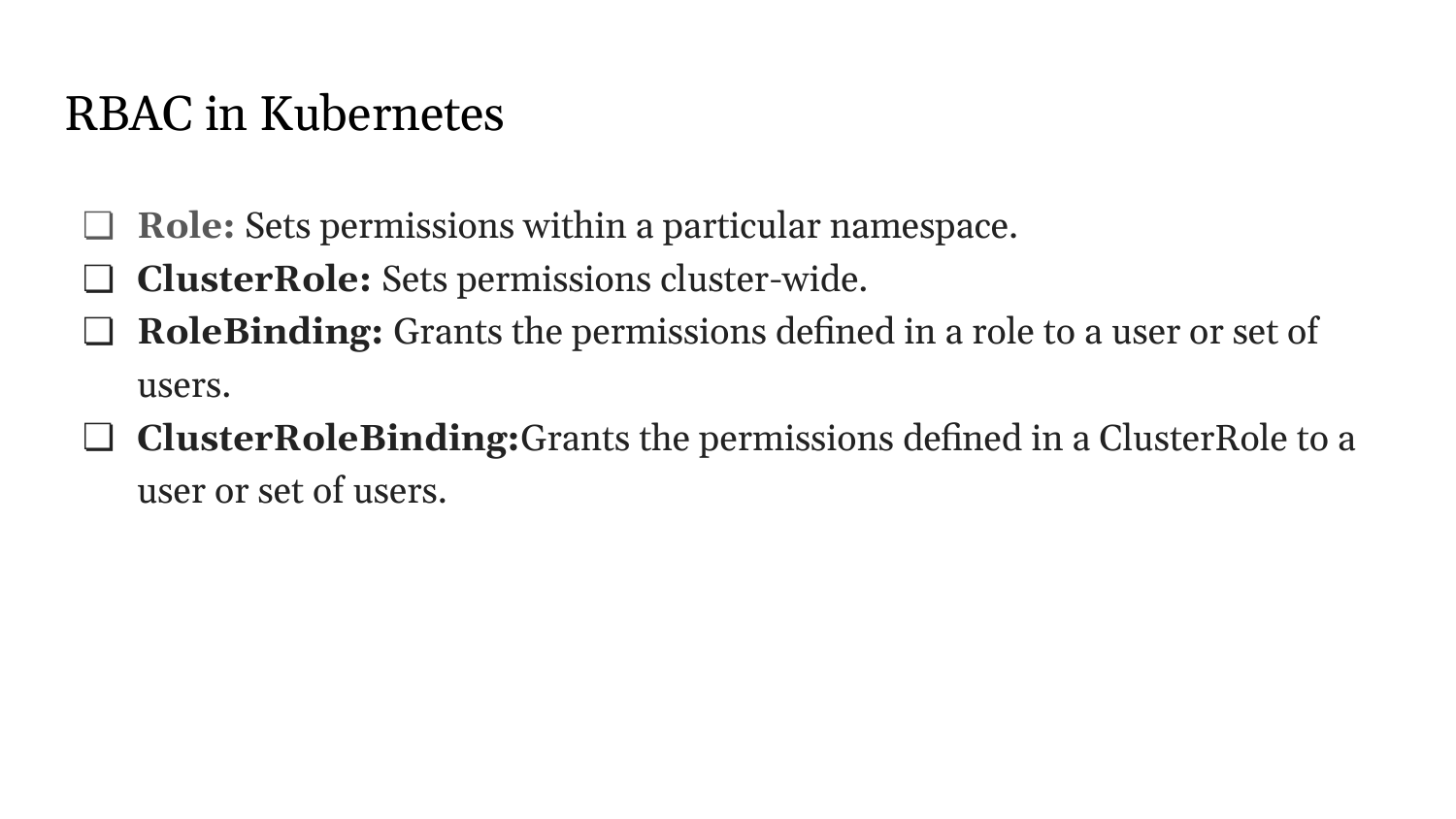

# RBAC in Kubernetes
Role: Sets permissions within a particular namespace.
ClusterRole: Sets permissions cluster-wide.
RoleBinding: Grants the permissions defined in a role to a user or set of users.
ClusterRoleBinding:Grants the permissions defined in a ClusterRole to a user or set of users.